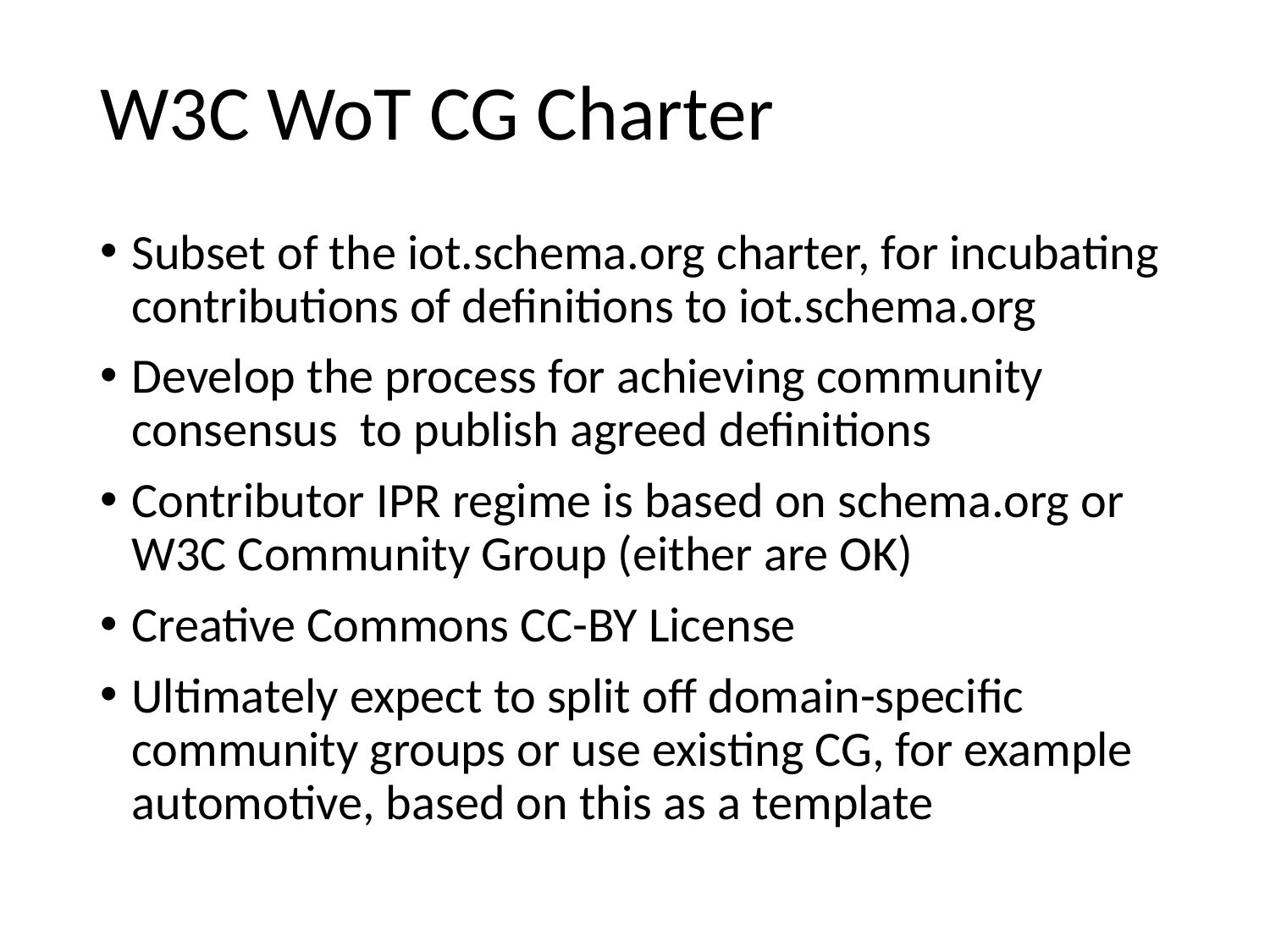

# W3C WoT CG Charter
Subset of the iot.schema.org charter, for incubating contributions of definitions to iot.schema.org
Develop the process for achieving community consensus  to publish agreed definitions
Contributor IPR regime is based on schema.org or W3C Community Group (either are OK)
Creative Commons CC-BY License
Ultimately expect to split off domain-specific community groups or use existing CG, for example automotive, based on this as a template